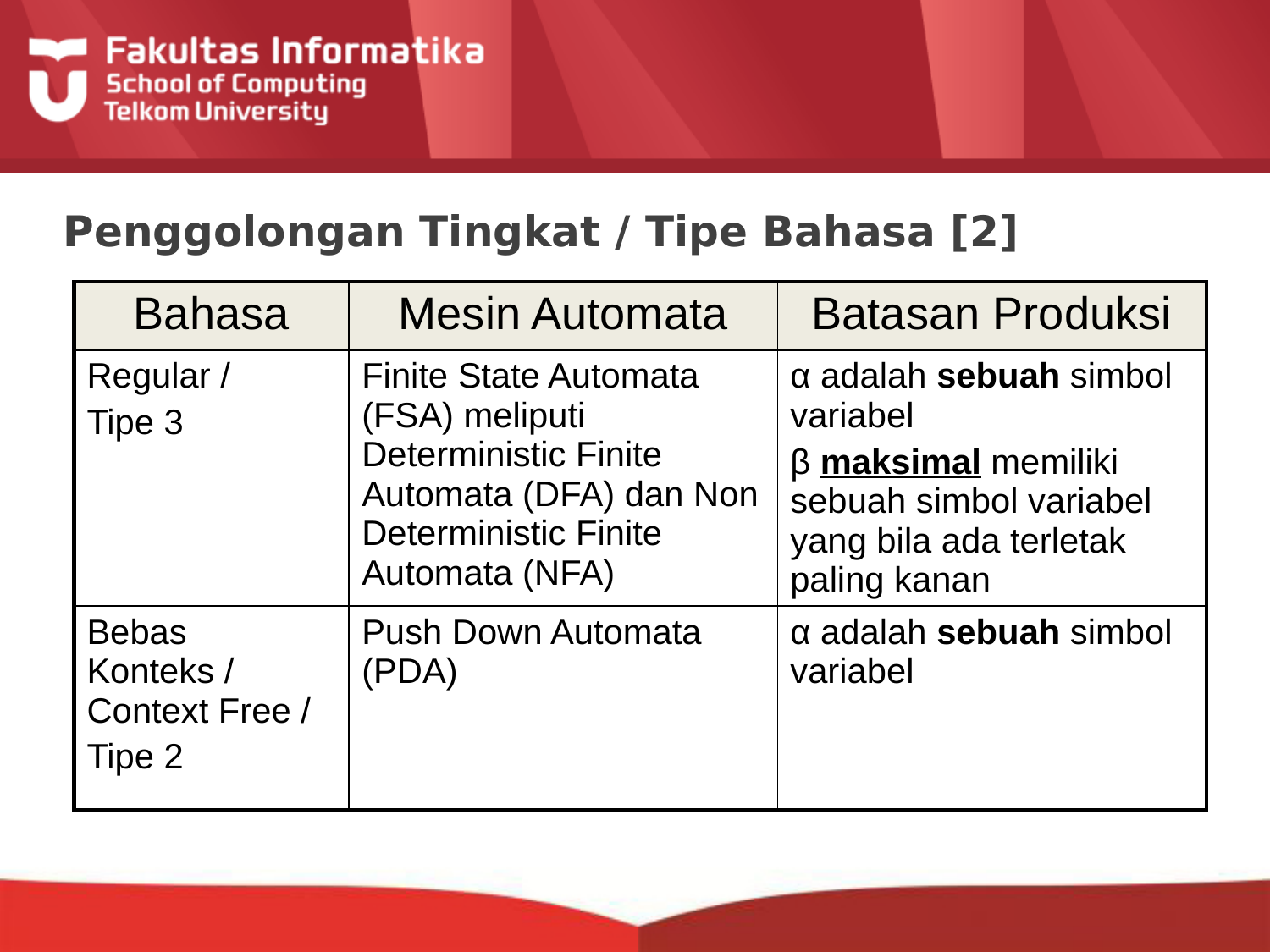

# Penggolongan Tingkat / Tipe Bahasa [2]
| Bahasa | Mesin Automata | Batasan Produksi |
| --- | --- | --- |
| Regular / Tipe 3 | Finite State Automata (FSA) meliputi Deterministic Finite Automata (DFA) dan Non Deterministic Finite Automata (NFA) | α adalah sebuah simbol variabel β maksimal memiliki sebuah simbol variabel yang bila ada terletak paling kanan |
| Bebas Konteks / Context Free / Tipe 2 | Push Down Automata (PDA) | α adalah sebuah simbol variabel |